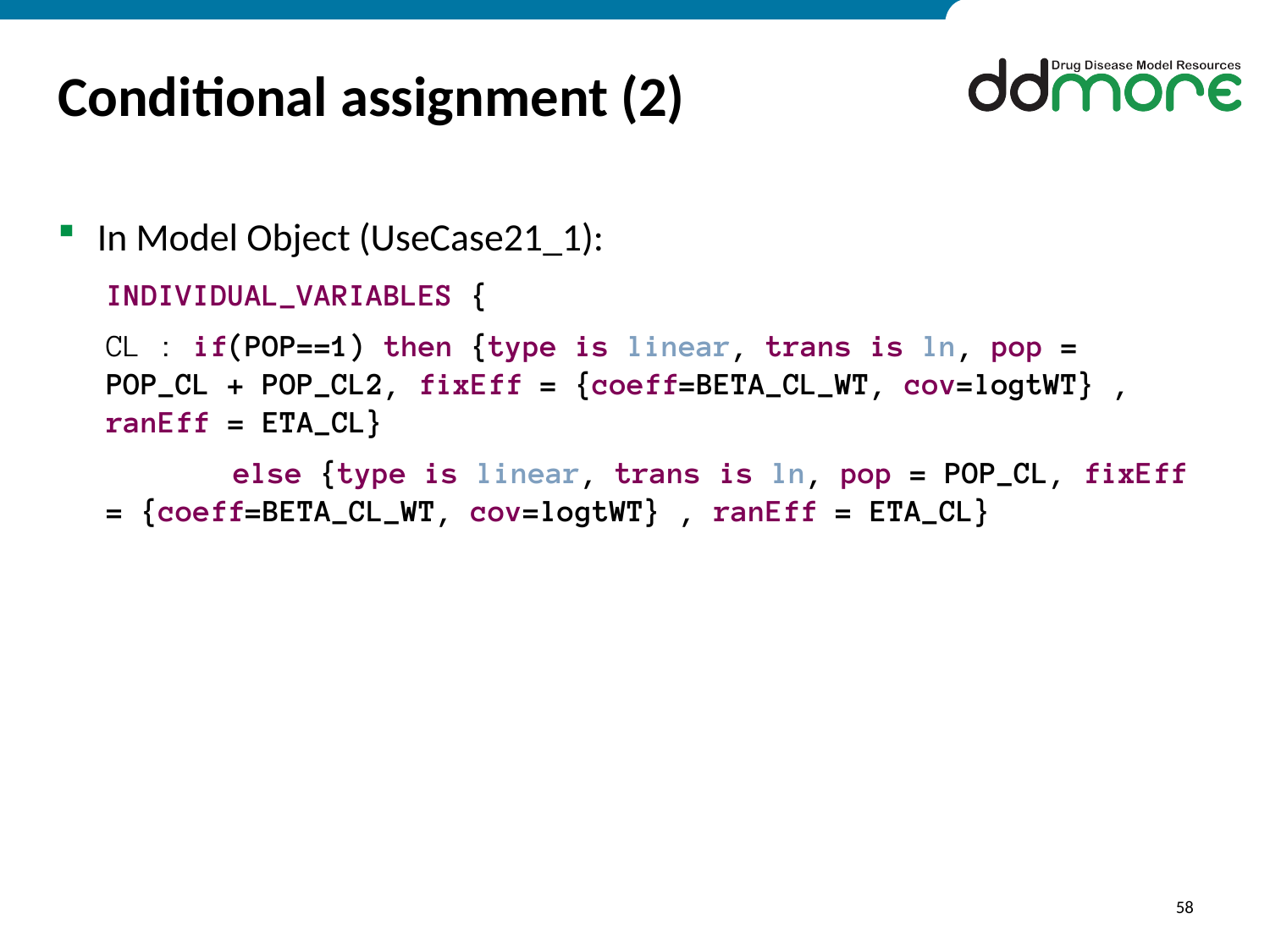

# Conditional assignment (2)
In Model Object (UseCase21_1):
INDIVIDUAL_VARIABLES {
CL : if(POP==1) then {type is linear, trans is ln, pop = POP_CL + POP_CL2, fixEff = {coeff=BETA_CL_WT, cov=logtWT} , ranEff = ETA_CL}
 	else {type is linear, trans is ln, pop = POP_CL, fixEff = {coeff=BETA_CL_WT, cov=logtWT} , ranEff = ETA_CL}

58